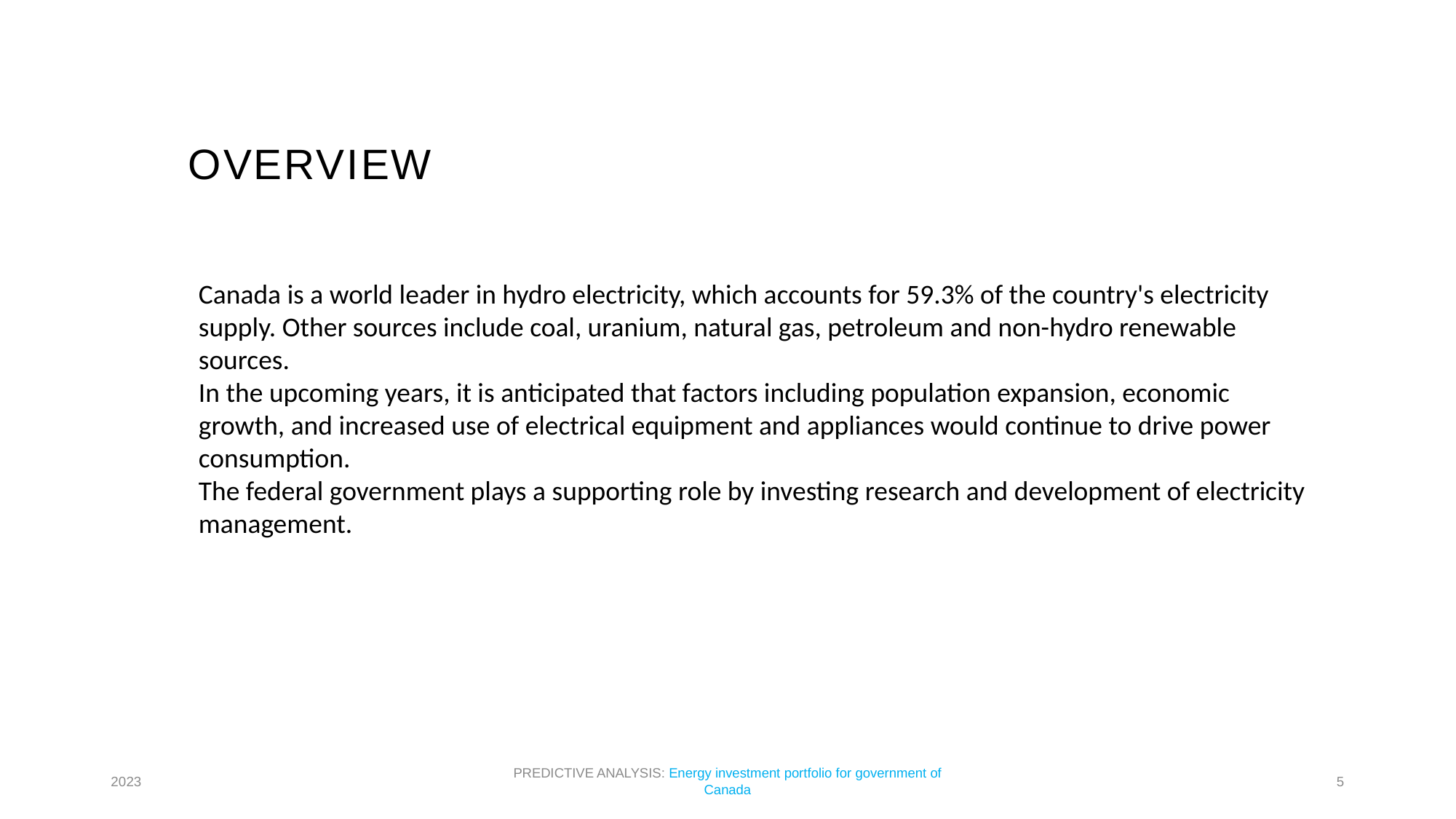

# OverVIEW
Canada is a world leader in hydro electricity, which accounts for 59.3% of the country's electricity supply. Other sources include coal, uranium, natural gas, petroleum and non-hydro renewable sources.
In the upcoming years, it is anticipated that factors including population expansion, economic growth, and increased use of electrical equipment and appliances would continue to drive power consumption.
The federal government plays a supporting role by investing research and development of electricity management.
2023
PREDICTIVE ANALYSIS: Energy investment portfolio for government of Canada
5